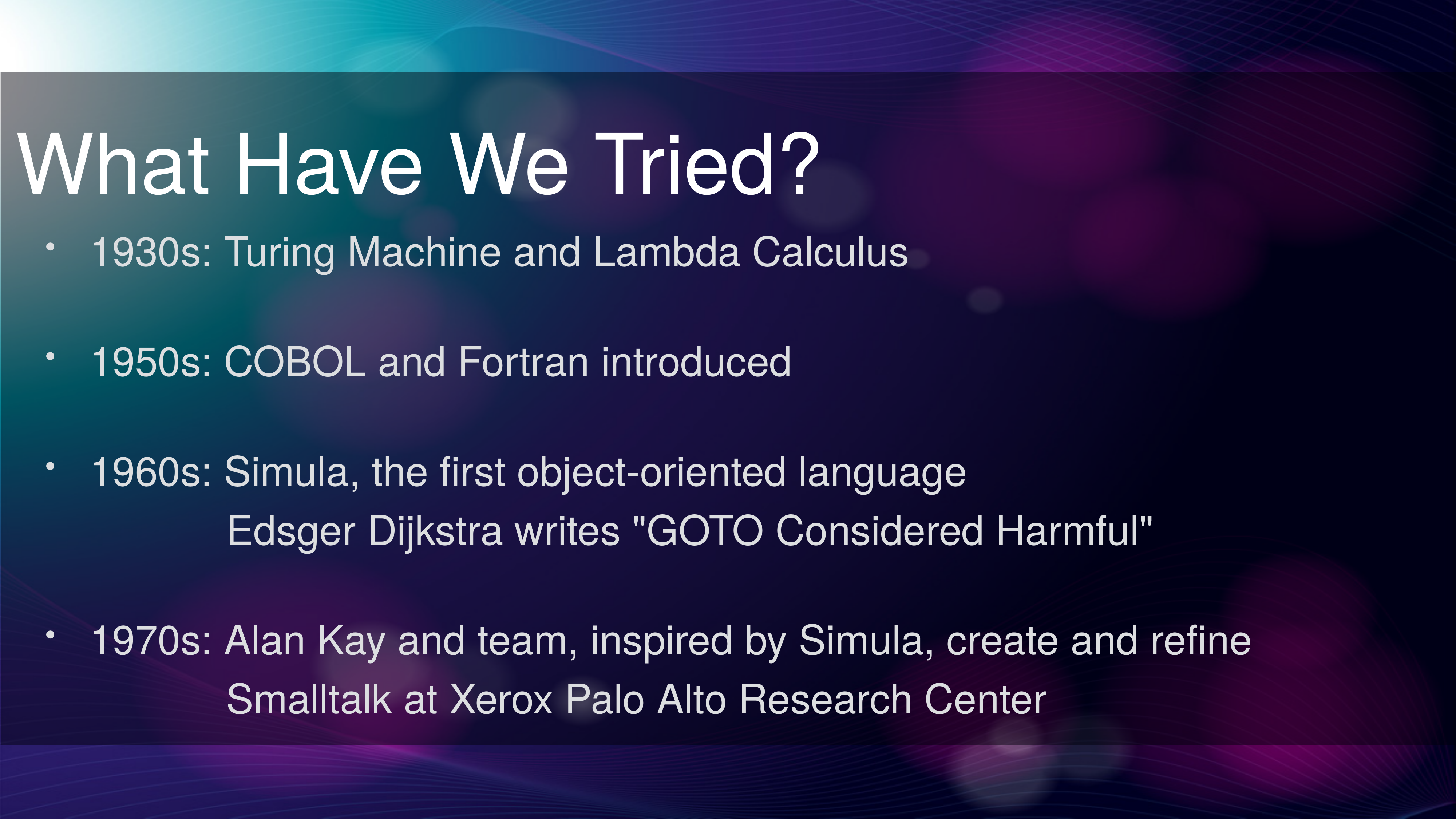

What Have We Tried?
1930s: Turing Machine and Lambda Calculus
1950s: COBOL and Fortran introduced
1960s: Simula, the first object-oriented language
            Edsger Dijkstra writes "GOTO Considered Harmful"
1970s: Alan Kay and team, inspired by Simula, create and refine
            Smalltalk at Xerox Palo Alto Research Center